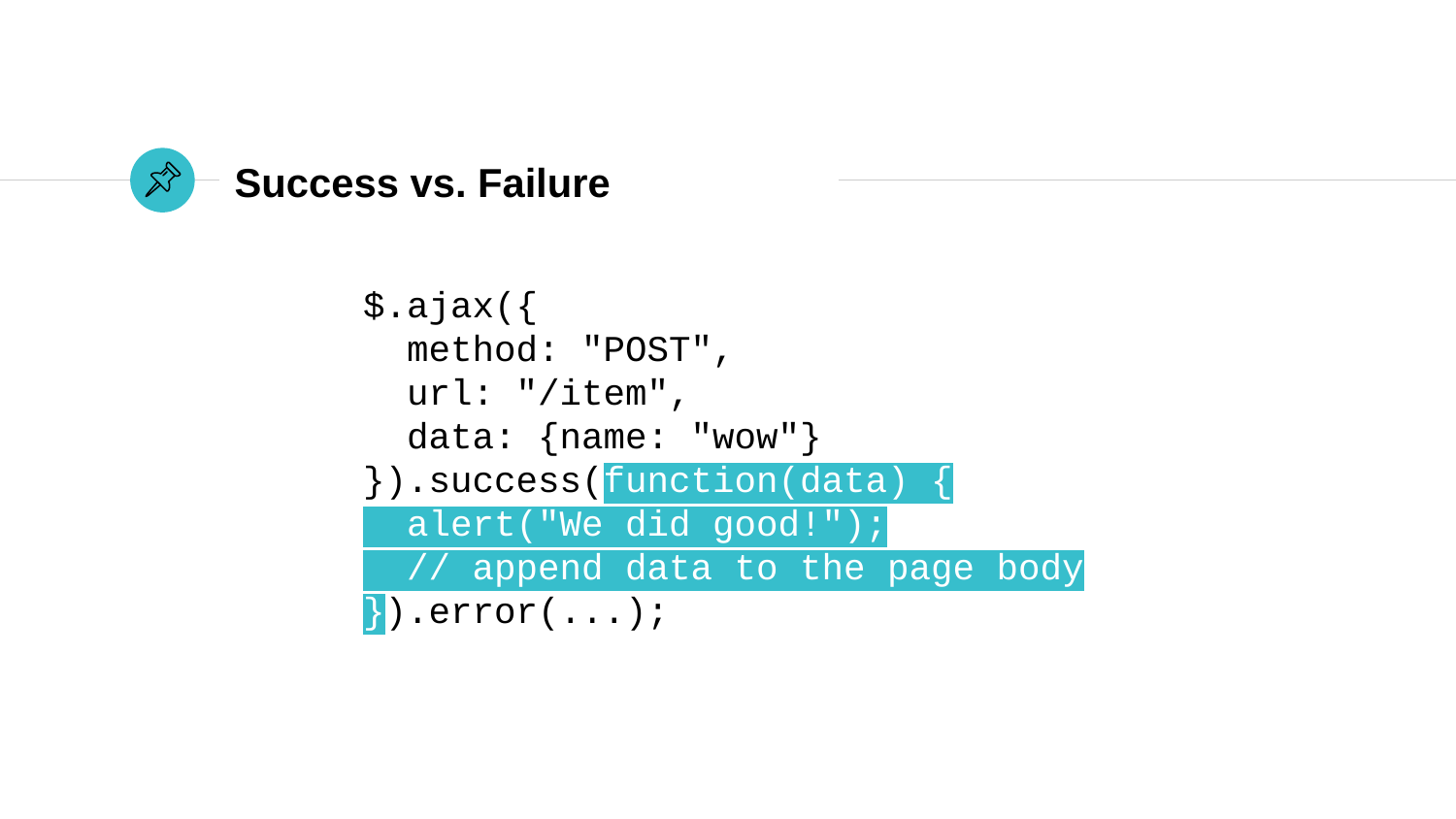

# Success vs. Failure

$.ajax({
  method: "POST",
  url: "/item",
  data: {name: "wow"}
}).success(function(data) {
  alert("We did good!");
  // append data to the page body
}).error(...);